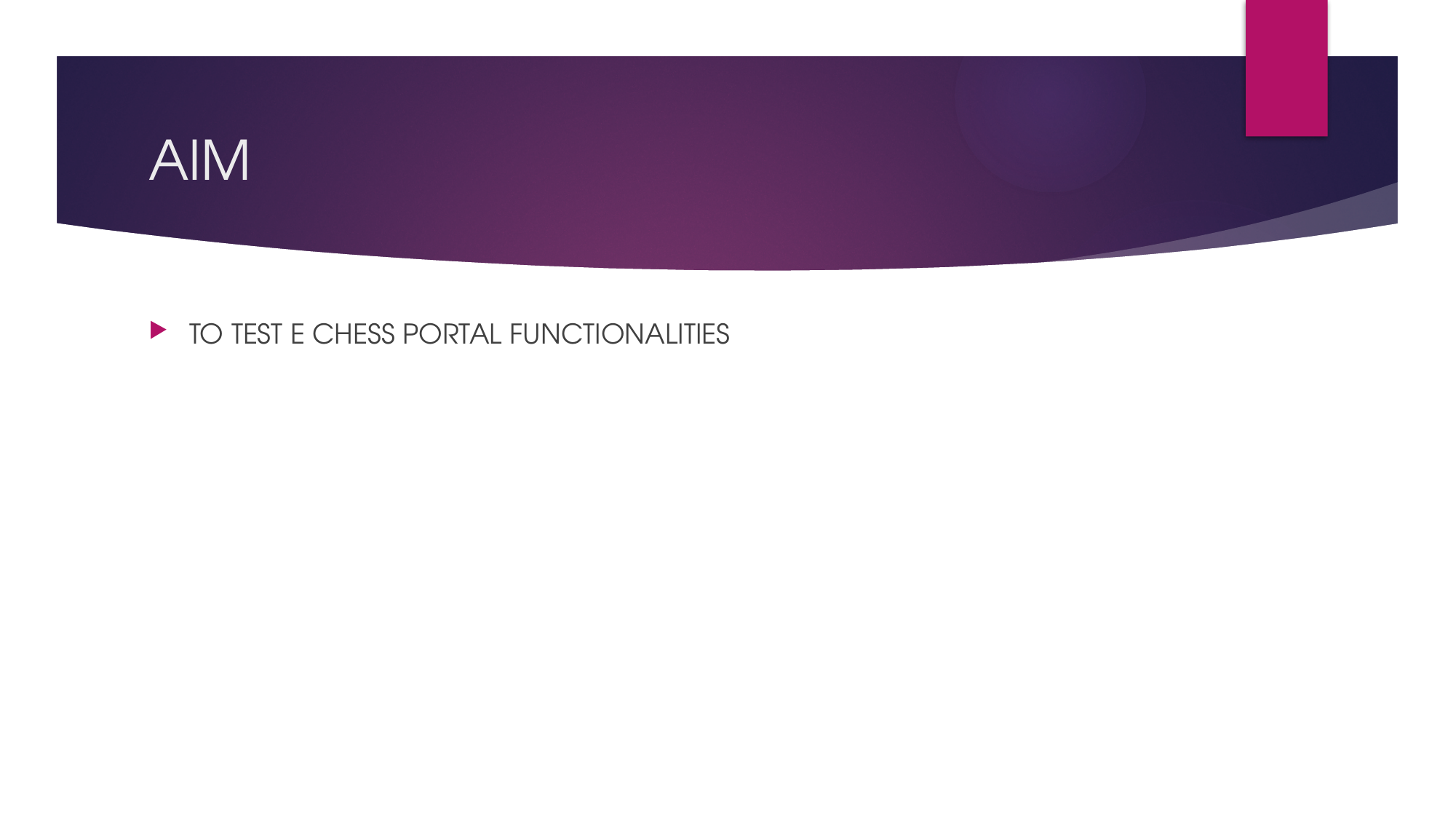

# AIM
TO TEST E CHESS PORTAL FUNCTIONALITIES